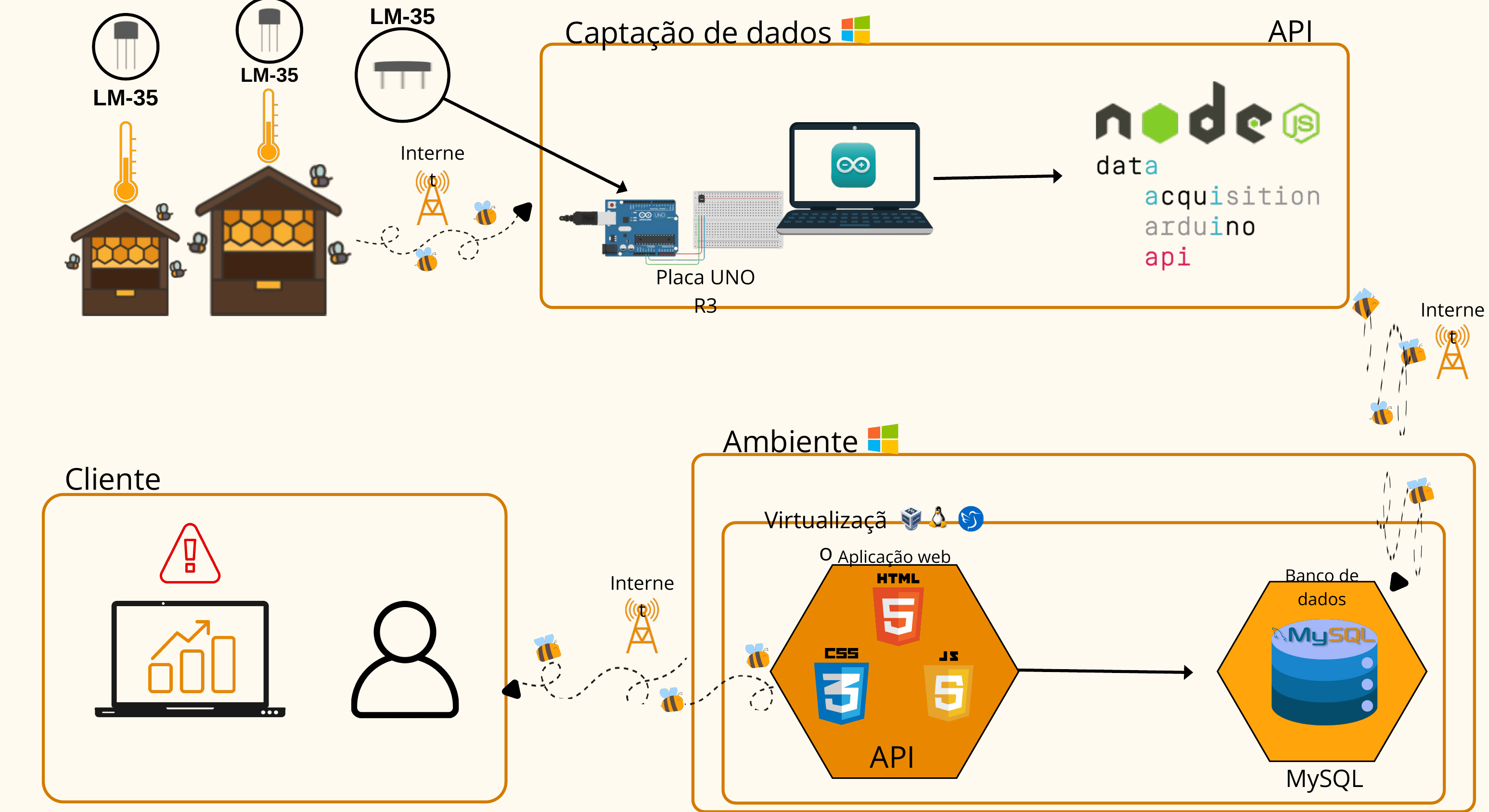

LM-35

API
Captação de dados

LM-35
LM-35

Internet

Placa UNO R3

Internet

Ambiente

Cliente

Virtualização

Aplicação web
Banco de dados

Internet

API
MySQL